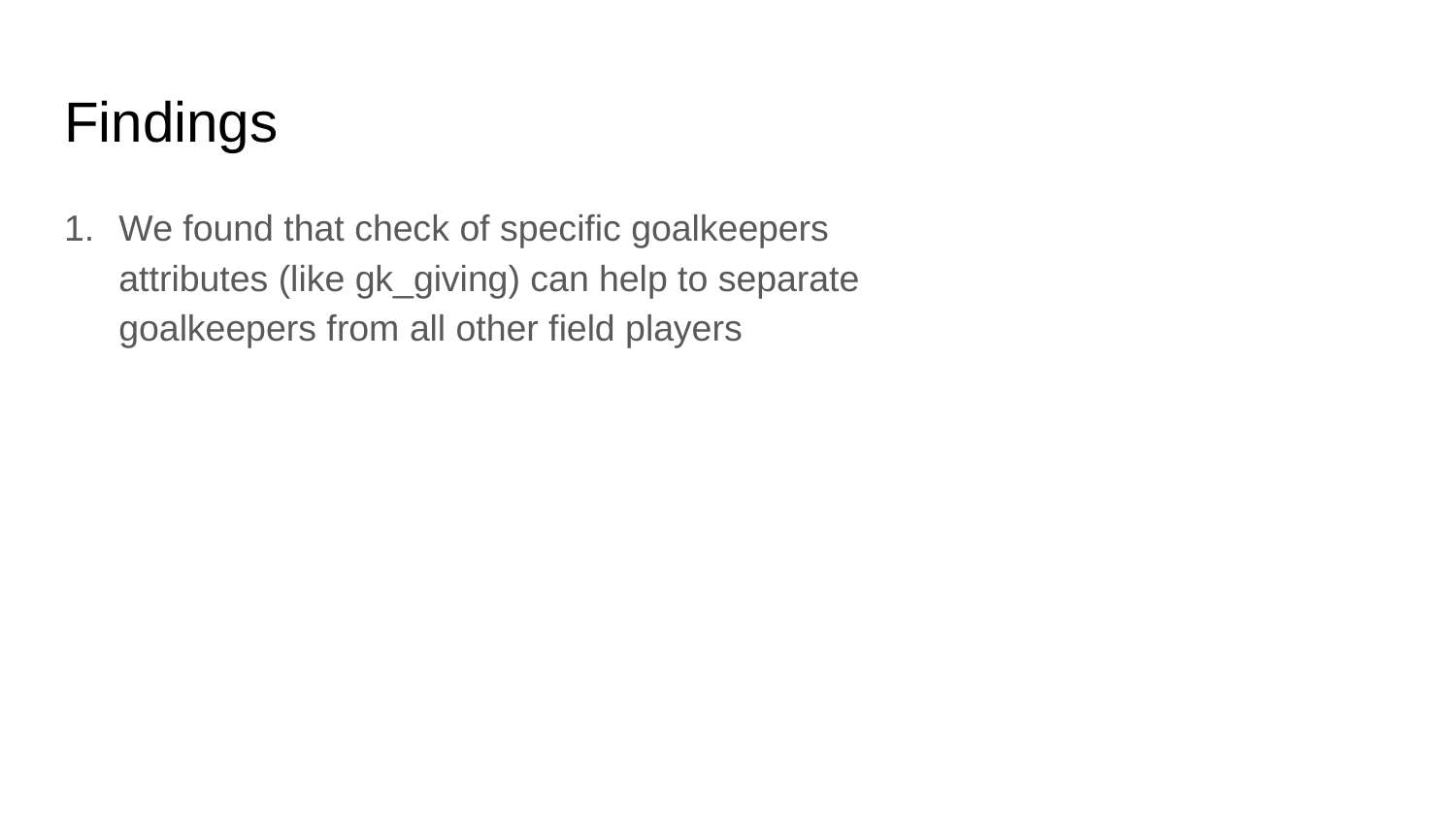

# Findings
We found that check of specific goalkeepers
attributes (like gk_giving) can help to separate
goalkeepers from all other field players